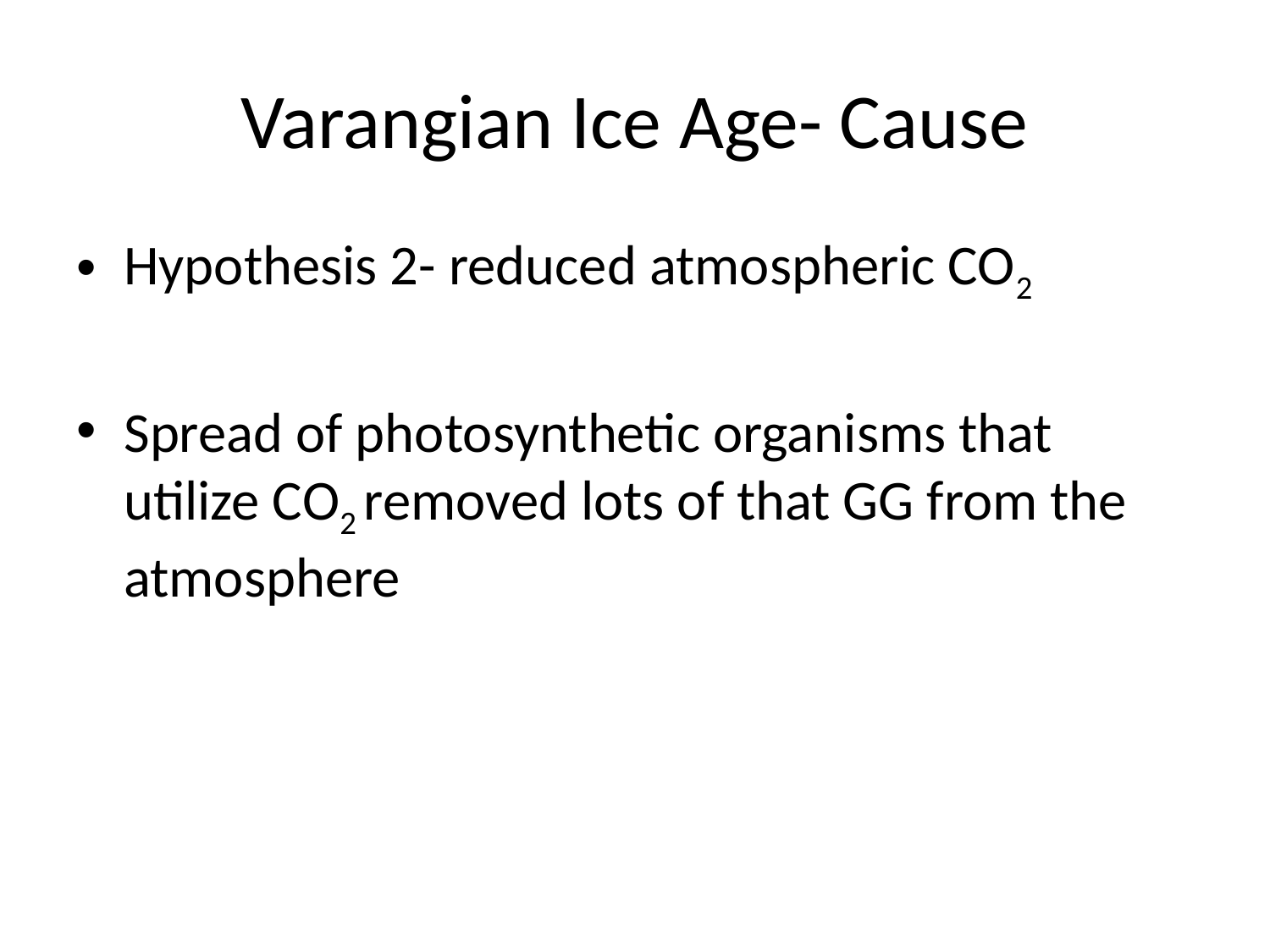

# Varangian Ice Age- Cause
Hypothesis 2- reduced atmospheric CO2

Spread of photosynthetic organisms that utilize CO2 removed lots of that GG from the atmosphere